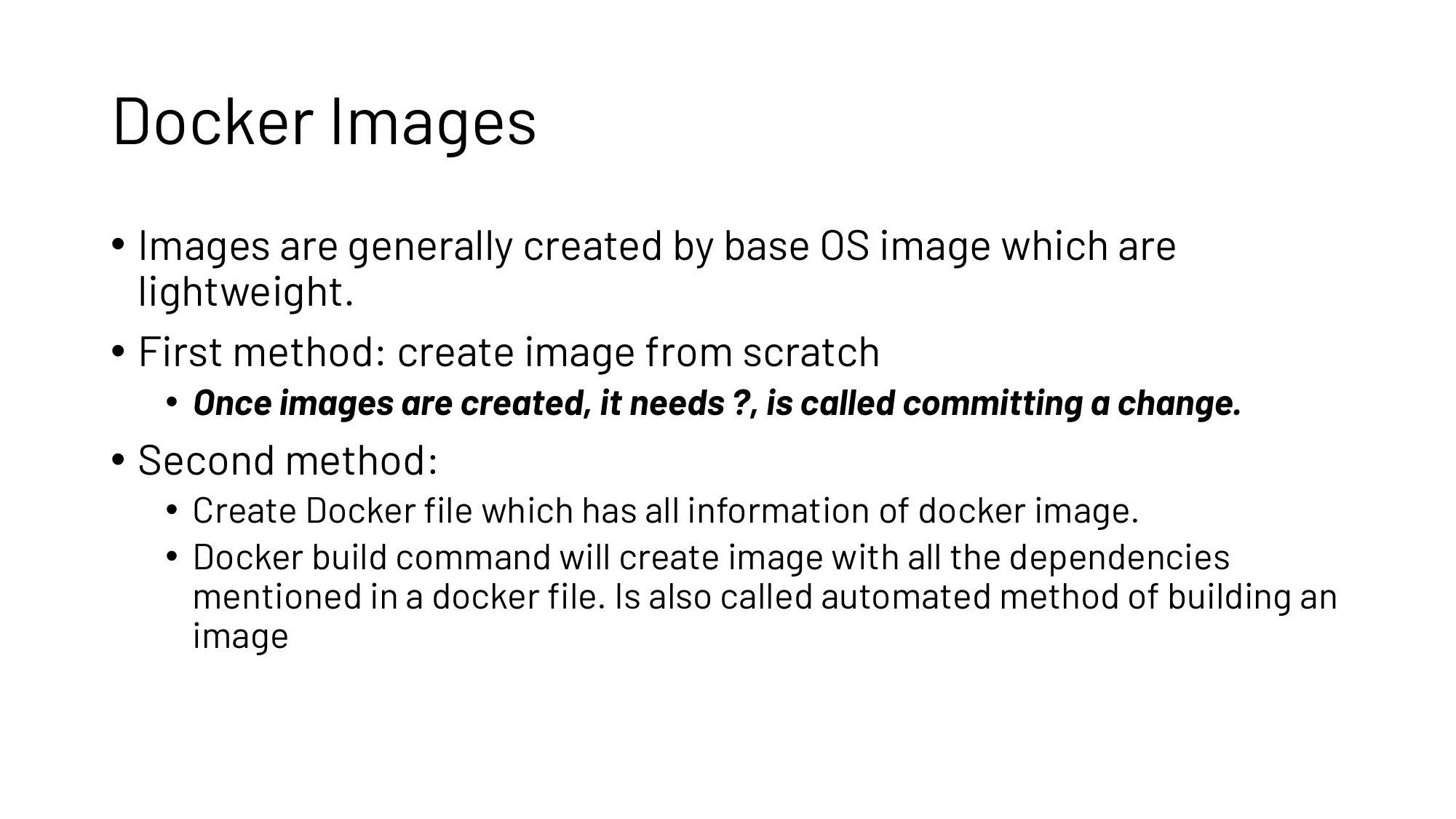

# Docker Images
Images are generally created by base OS image which are lightweight.
First method: create image from scratch
Once images are created, it needs ?, is called committing a change.
Second method:
Create Docker file which has all information of docker image.
Docker build command will create image with all the dependencies mentioned in a docker file. Is also called automated method of building an image